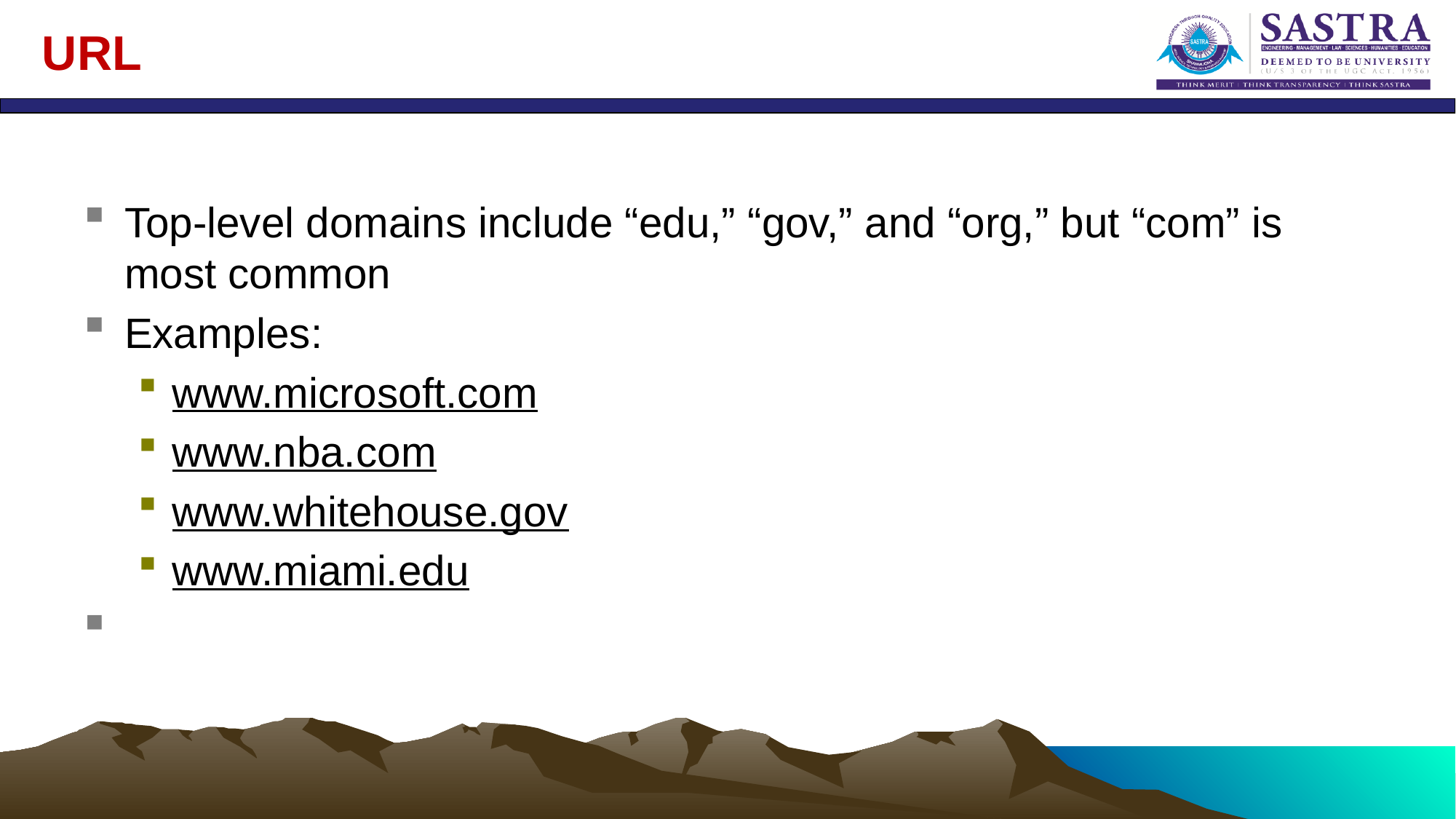

URL
Top-level domains include “edu,” “gov,” and “org,” but “com” is most common
Examples:
www.microsoft.com
www.nba.com
www.whitehouse.gov
www.miami.edu